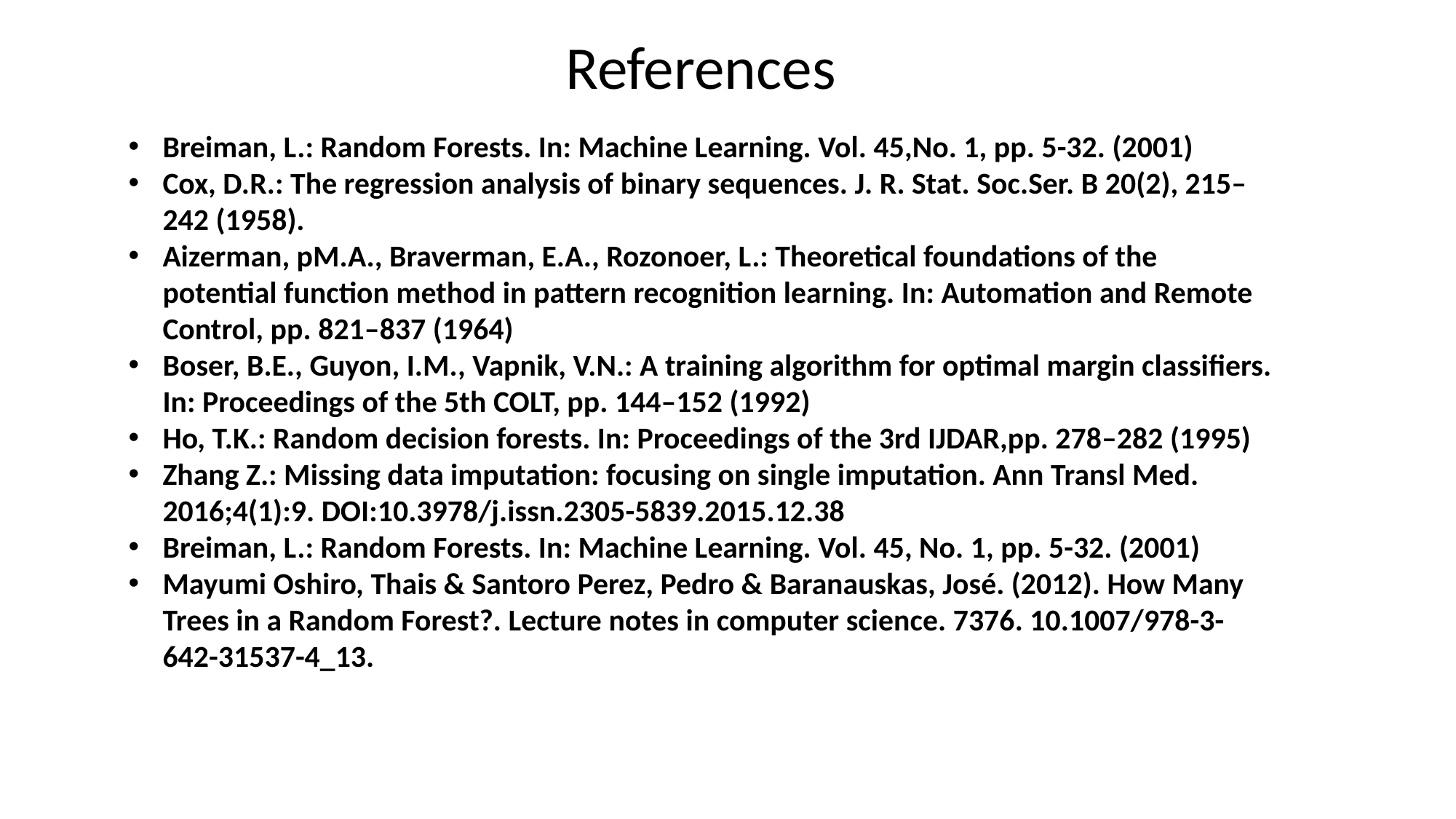

References
Breiman, L.: Random Forests. In: Machine Learning. Vol. 45,No. 1, pp. 5-32. (2001)
Cox, D.R.: The regression analysis of binary sequences. J. R. Stat. Soc.Ser. B 20(2), 215–242 (1958).
Aizerman, pM.A., Braverman, E.A., Rozonoer, L.: Theoretical foundations of the potential function method in pattern recognition learning. In: Automation and Remote Control, pp. 821–837 (1964)
Boser, B.E., Guyon, I.M., Vapnik, V.N.: A training algorithm for optimal margin classifiers. In: Proceedings of the 5th COLT, pp. 144–152 (1992)
Ho, T.K.: Random decision forests. In: Proceedings of the 3rd IJDAR,pp. 278–282 (1995)
Zhang Z.: Missing data imputation: focusing on single imputation. Ann Transl Med. 2016;4(1):9. DOI:10.3978/j.issn.2305-5839.2015.12.38
Breiman, L.: Random Forests. In: Machine Learning. Vol. 45, No. 1, pp. 5-32. (2001)
Mayumi Oshiro, Thais & Santoro Perez, Pedro & Baranauskas, José. (2012). How Many Trees in a Random Forest?. Lecture notes in computer science. 7376. 10.1007/978-3-642-31537-4_13.